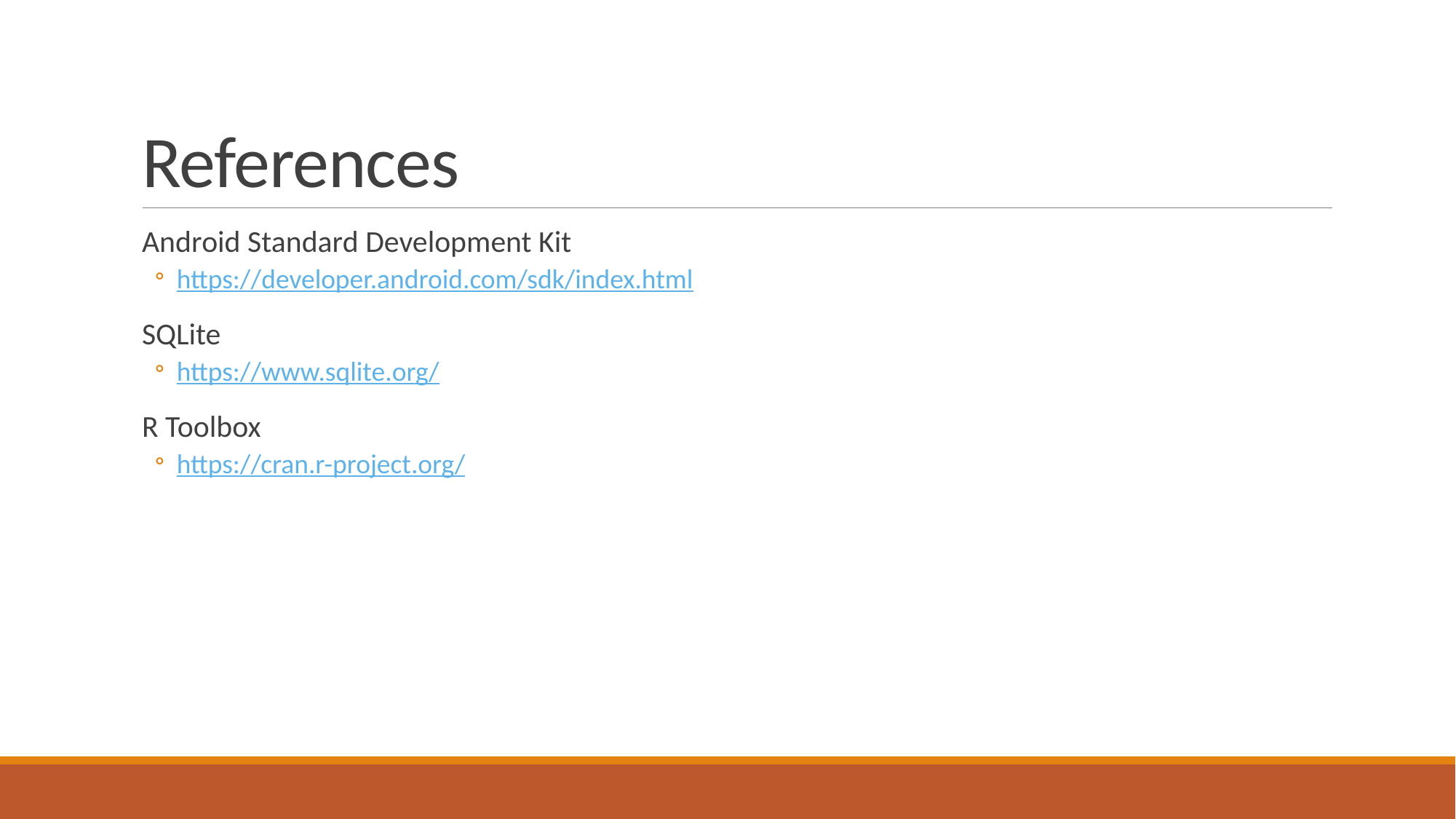

# References
Android Standard Development Kit
https://developer.android.com/sdk/index.html
SQLite
https://www.sqlite.org/
R Toolbox
https://cran.r-project.org/